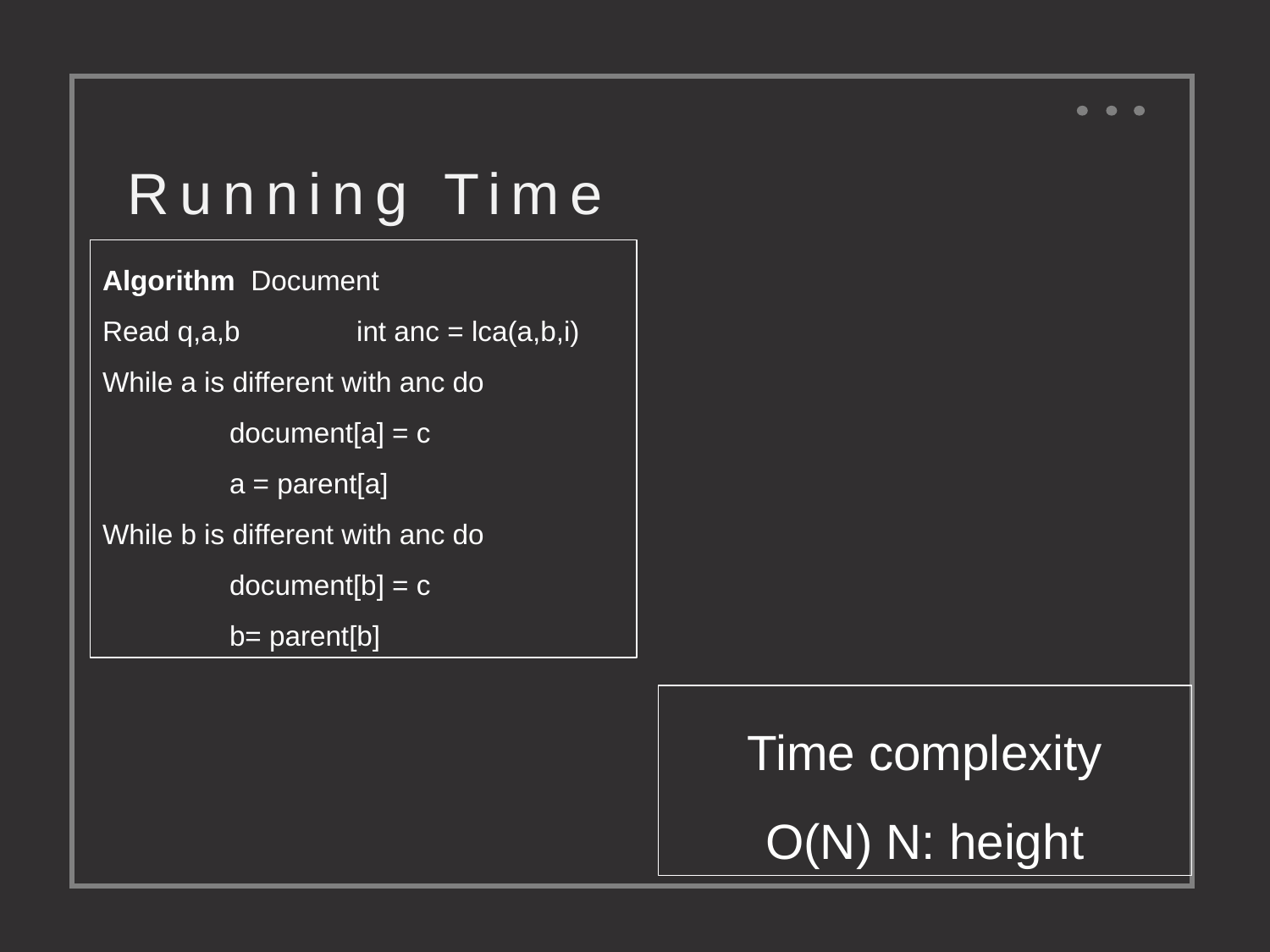

Running Time
Algorithm  Document
Read q,a,b	int anc = lca(a,b,i)
While a is different with anc do
	document[a] = c
	a = parent[a]
While b is different with anc do
	document[b] = c
	b= parent[b]
Time complexity
O(N) N: height